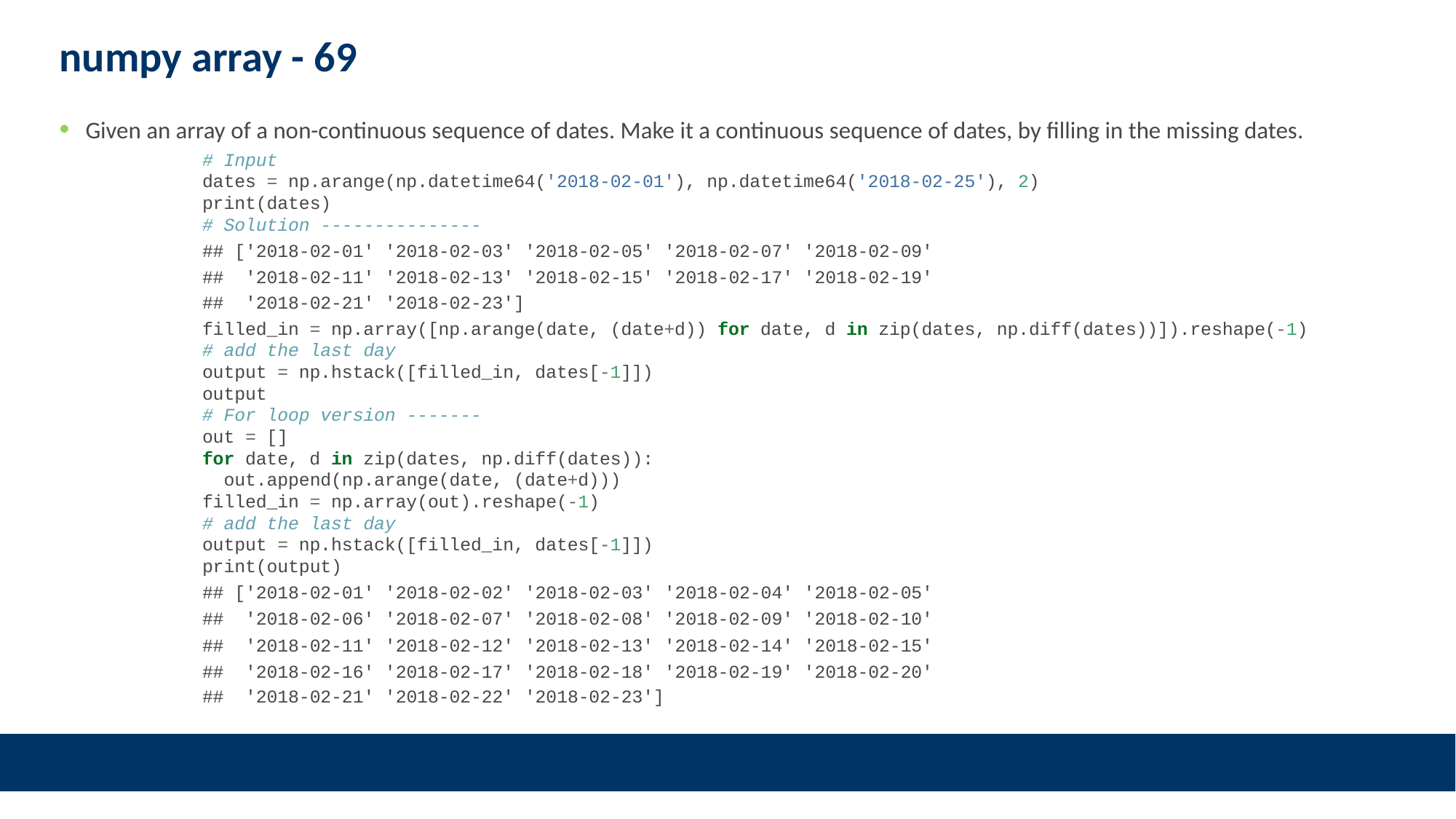

# numpy array - 69
Given an array of a non-continuous sequence of dates. Make it a continuous sequence of dates, by filling in the missing dates.
# Input dates = np.arange(np.datetime64('2018-02-01'), np.datetime64('2018-02-25'), 2) print(dates) # Solution ---------------
## ['2018-02-01' '2018-02-03' '2018-02-05' '2018-02-07' '2018-02-09'
##  '2018-02-11' '2018-02-13' '2018-02-15' '2018-02-17' '2018-02-19'
##  '2018-02-21' '2018-02-23']
filled_in = np.array([np.arange(date, (date+d)) for date, d in zip(dates, np.diff(dates))]).reshape(-1)
# add the last day
output = np.hstack([filled_in, dates[-1]])
output
# For loop version -------
out = []
for date, d in zip(dates, np.diff(dates)):
  out.append(np.arange(date, (date+d)))
filled_in = np.array(out).reshape(-1)
# add the last day
output = np.hstack([filled_in, dates[-1]])
print(output)
## ['2018-02-01' '2018-02-02' '2018-02-03' '2018-02-04' '2018-02-05'
##  '2018-02-06' '2018-02-07' '2018-02-08' '2018-02-09' '2018-02-10'
##  '2018-02-11' '2018-02-12' '2018-02-13' '2018-02-14' '2018-02-15'
##  '2018-02-16' '2018-02-17' '2018-02-18' '2018-02-19' '2018-02-20'
##  '2018-02-21' '2018-02-22' '2018-02-23']